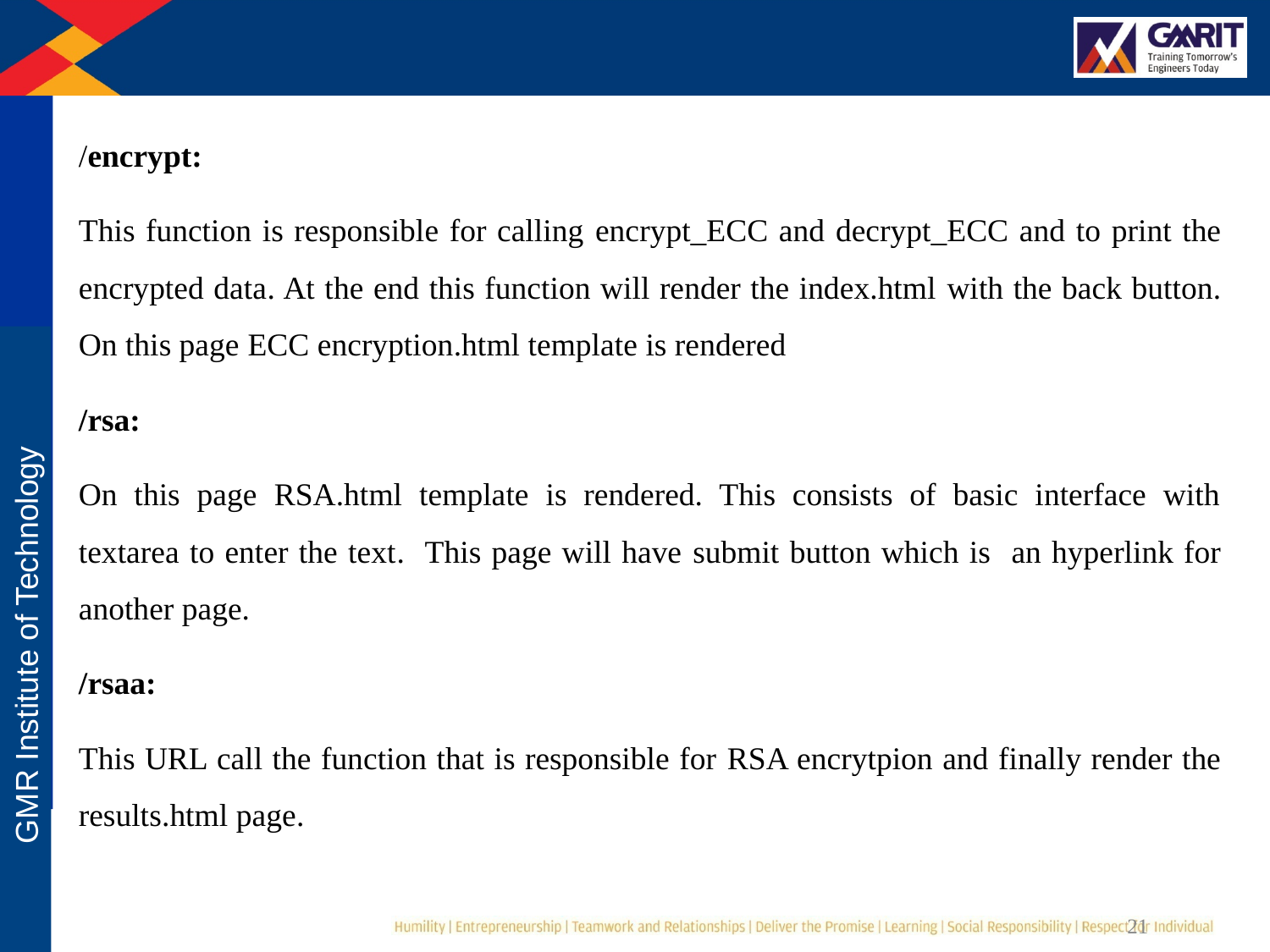

/encrypt:
This function is responsible for calling encrypt_ECC and decrypt_ECC and to print the encrypted data. At the end this function will render the index.html with the back button. On this page ECC encryption.html template is rendered
/rsa:
On this page RSA.html template is rendered. This consists of basic interface with textarea to enter the text.  This page will have submit button which is  an hyperlink for another page.
/rsaa:
This URL call the function that is responsible for RSA encrytpion and finally render the results.html page.

21